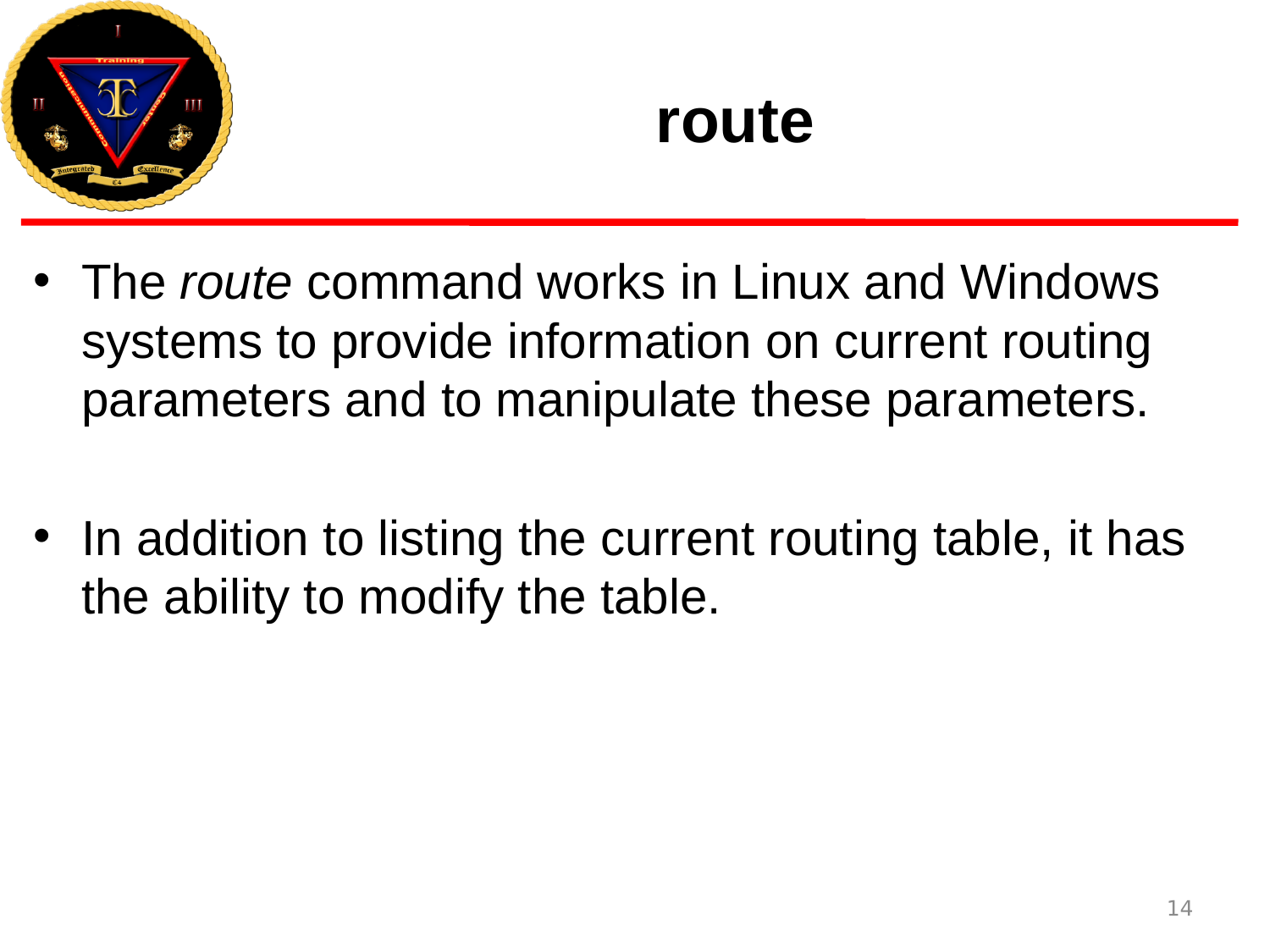

# route
The route command works in Linux and Windows systems to provide information on current routing parameters and to manipulate these parameters.

In addition to listing the current routing table, it has the ability to modify the table.
14